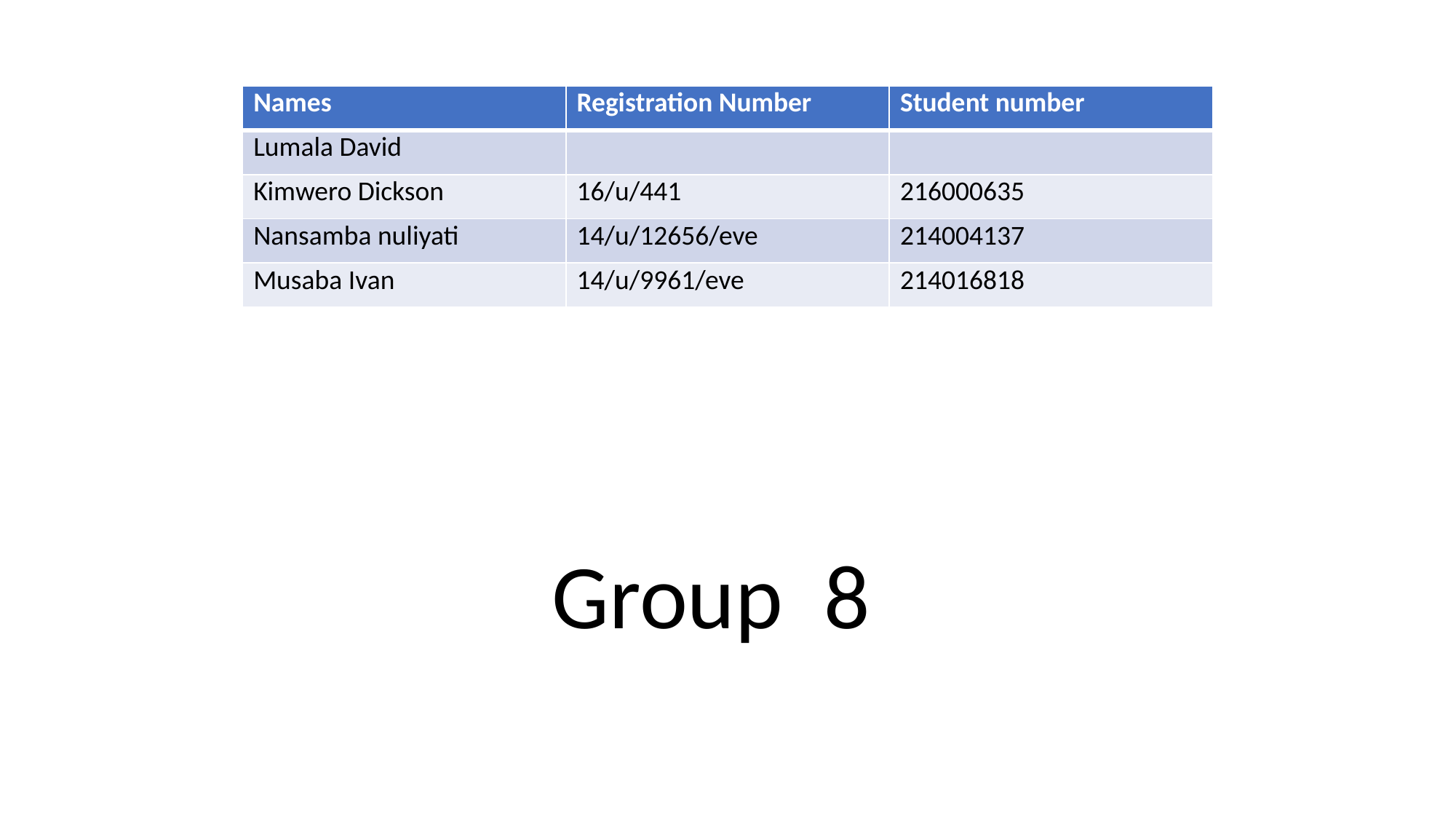

| Names | Registration Number | Student number |
| --- | --- | --- |
| Lumala David |  |  |
| Kimwero Dickson | 16/u/441 | 216000635 |
| Nansamba nuliyati | 14/u/12656/eve | 214004137 |
| Musaba Ivan | 14/u/9961/eve | 214016818 |
# Group  8